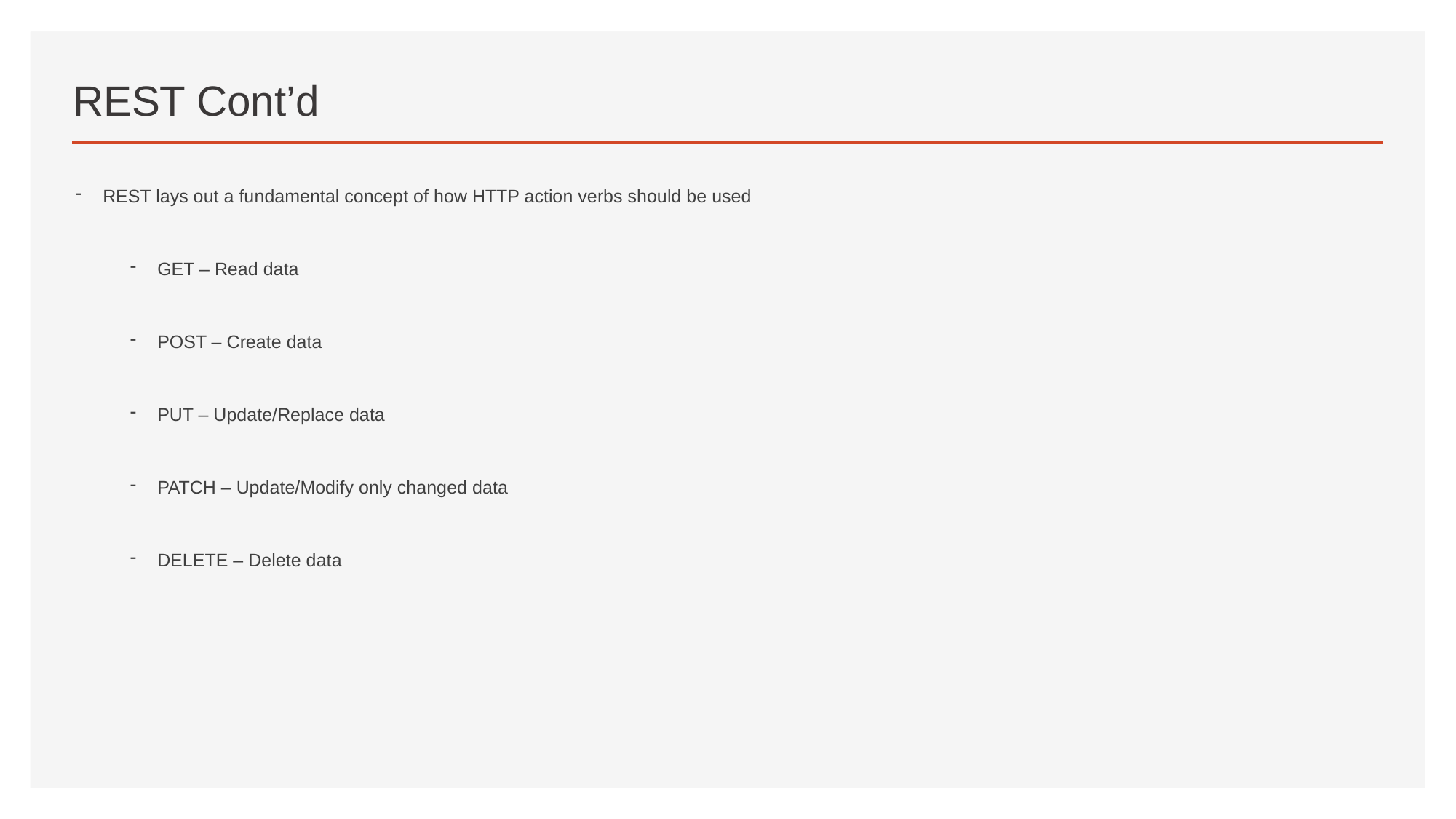

# REST Cont’d
REST lays out a fundamental concept of how HTTP action verbs should be used
GET – Read data
POST – Create data
PUT – Update/Replace data
PATCH – Update/Modify only changed data
DELETE – Delete data